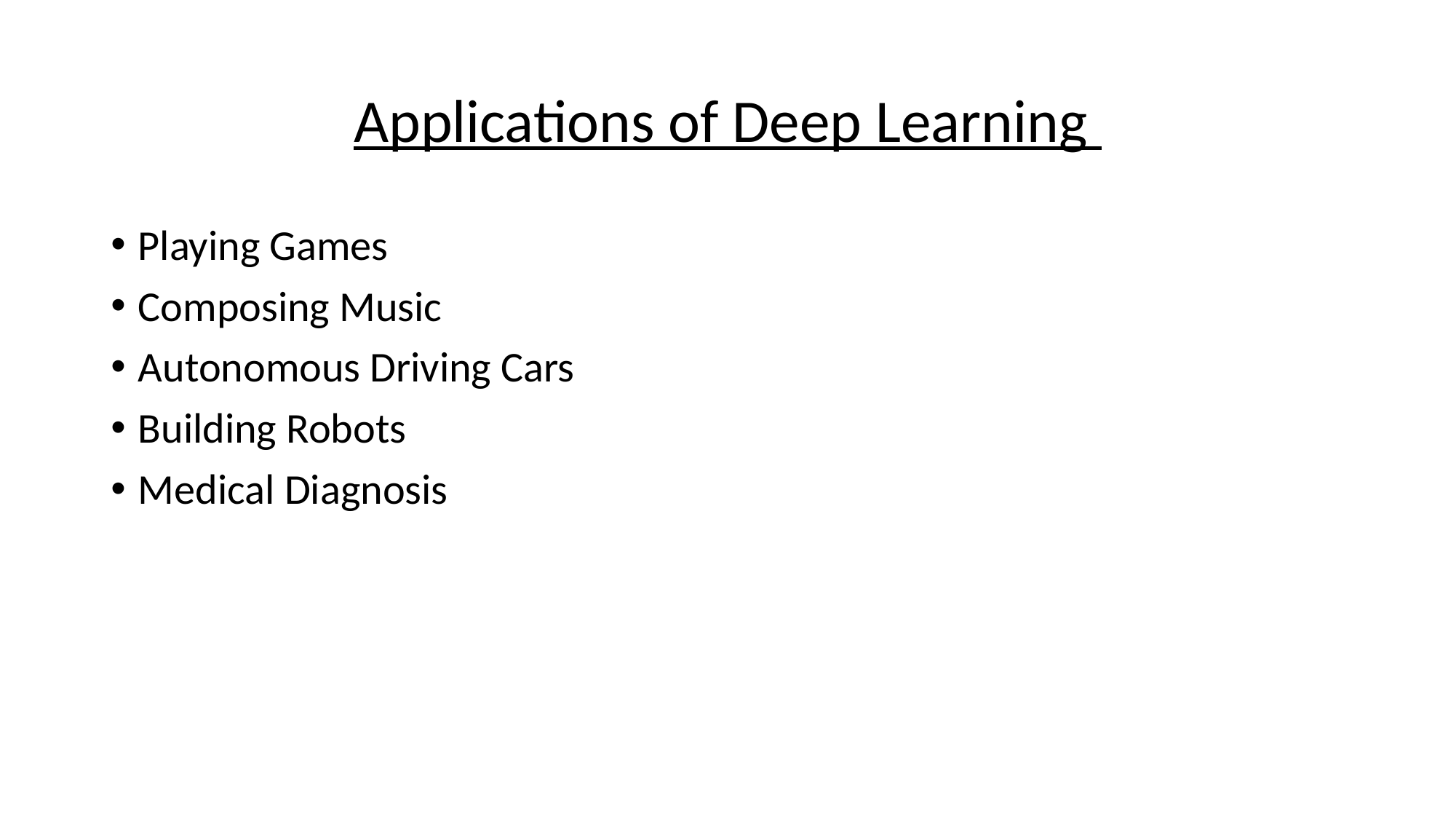

# Applications of Deep Learning
Playing Games
Composing Music
Autonomous Driving Cars
Building Robots
Medical Diagnosis